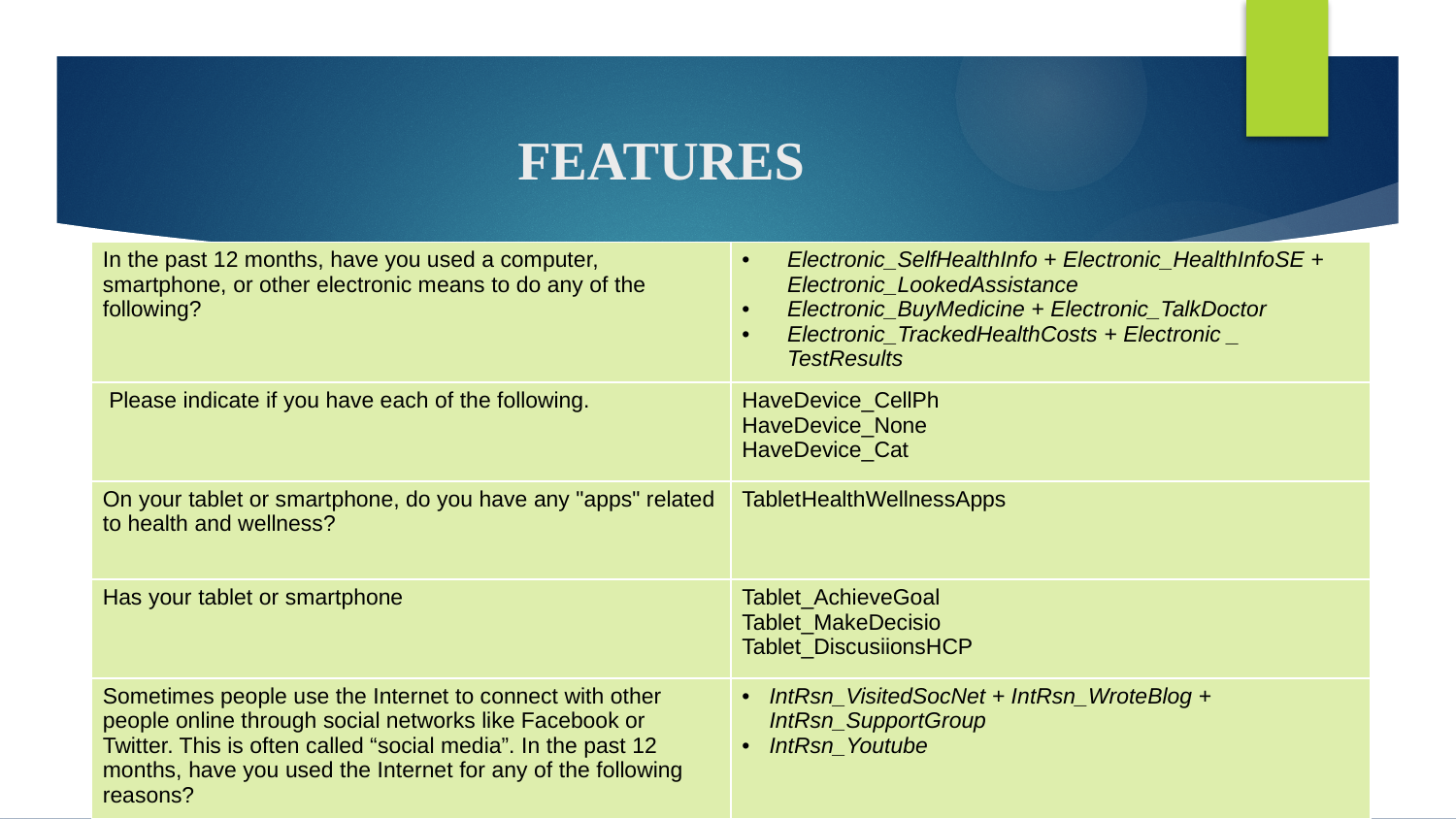

# FEATURES
| In the past 12 months, have you used a computer, smartphone, or other electronic means to do any of the following? | Electronic\_SelfHealthInfo + Electronic\_HealthInfoSE + Electronic\_LookedAssistance Electronic\_BuyMedicine + Electronic\_TalkDoctor Electronic\_TrackedHealthCosts + Electronic \_ TestResults |
| --- | --- |
| Please indicate if you have each of the following. | HaveDevice\_CellPh HaveDevice\_None HaveDevice\_Cat |
| On your tablet or smartphone, do you have any "apps" related to health and wellness? | TabletHealthWellnessApps |
| Has your tablet or smartphone | Tablet\_AchieveGoal Tablet\_MakeDecisio Tablet\_DiscusiionsHCP |
| Sometimes people use the Internet to connect with other people online through social networks like Facebook or Twitter. This is often called “social media”. In the past 12 months, have you used the Internet for any of the following reasons? | IntRsn\_VisitedSocNet + IntRsn\_WroteBlog + IntRsn\_SupportGroup IntRsn\_Youtube |